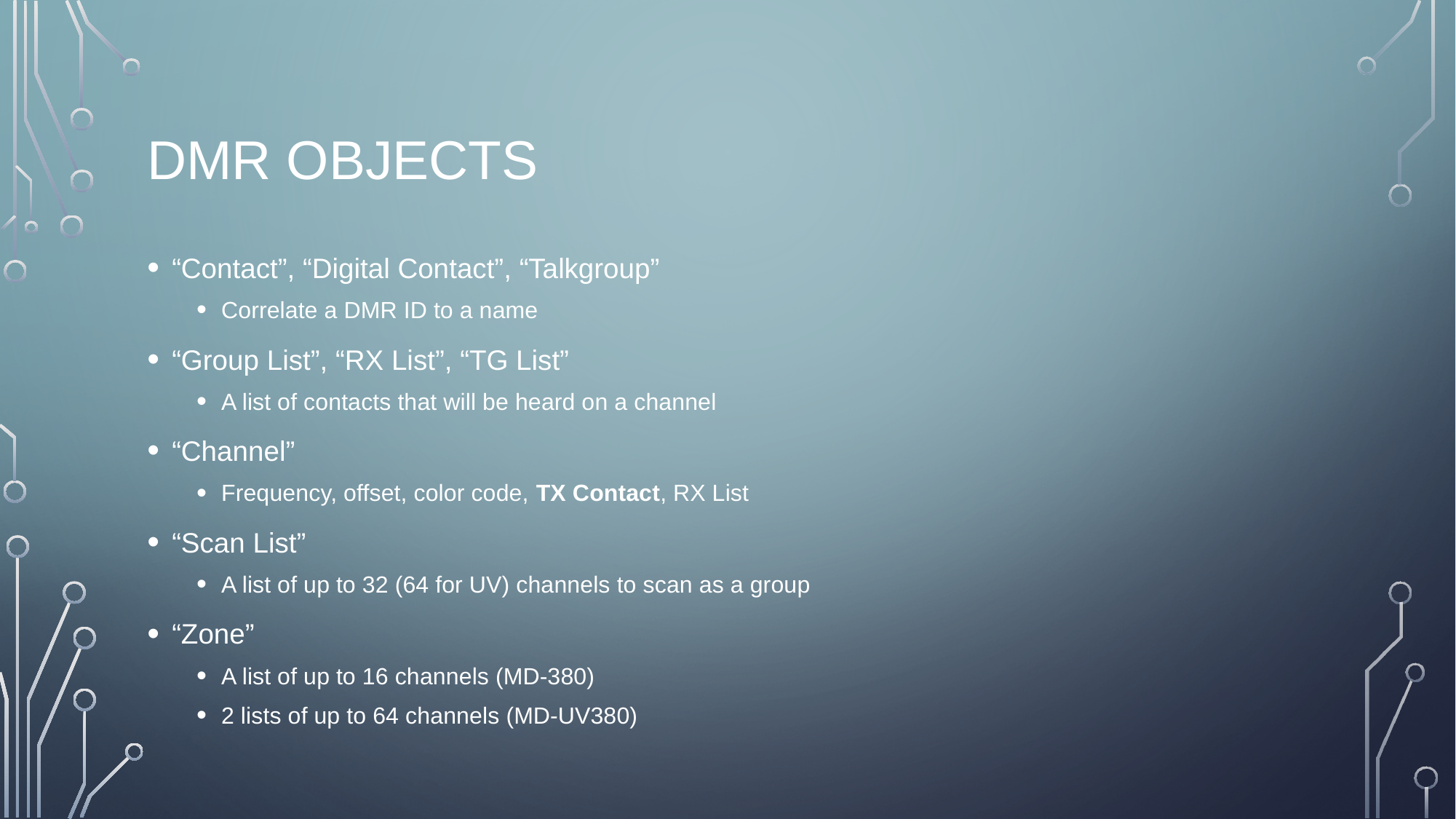

# DMR Objects
“Contact”, “Digital Contact”, “Talkgroup”
Correlate a DMR ID to a name
“Group List”, “RX List”, “TG List”
A list of contacts that will be heard on a channel
“Channel”
Frequency, offset, color code, TX Contact, RX List
“Scan List”
A list of up to 32 (64 for UV) channels to scan as a group
“Zone”
A list of up to 16 channels (MD-380)
2 lists of up to 64 channels (MD-UV380)